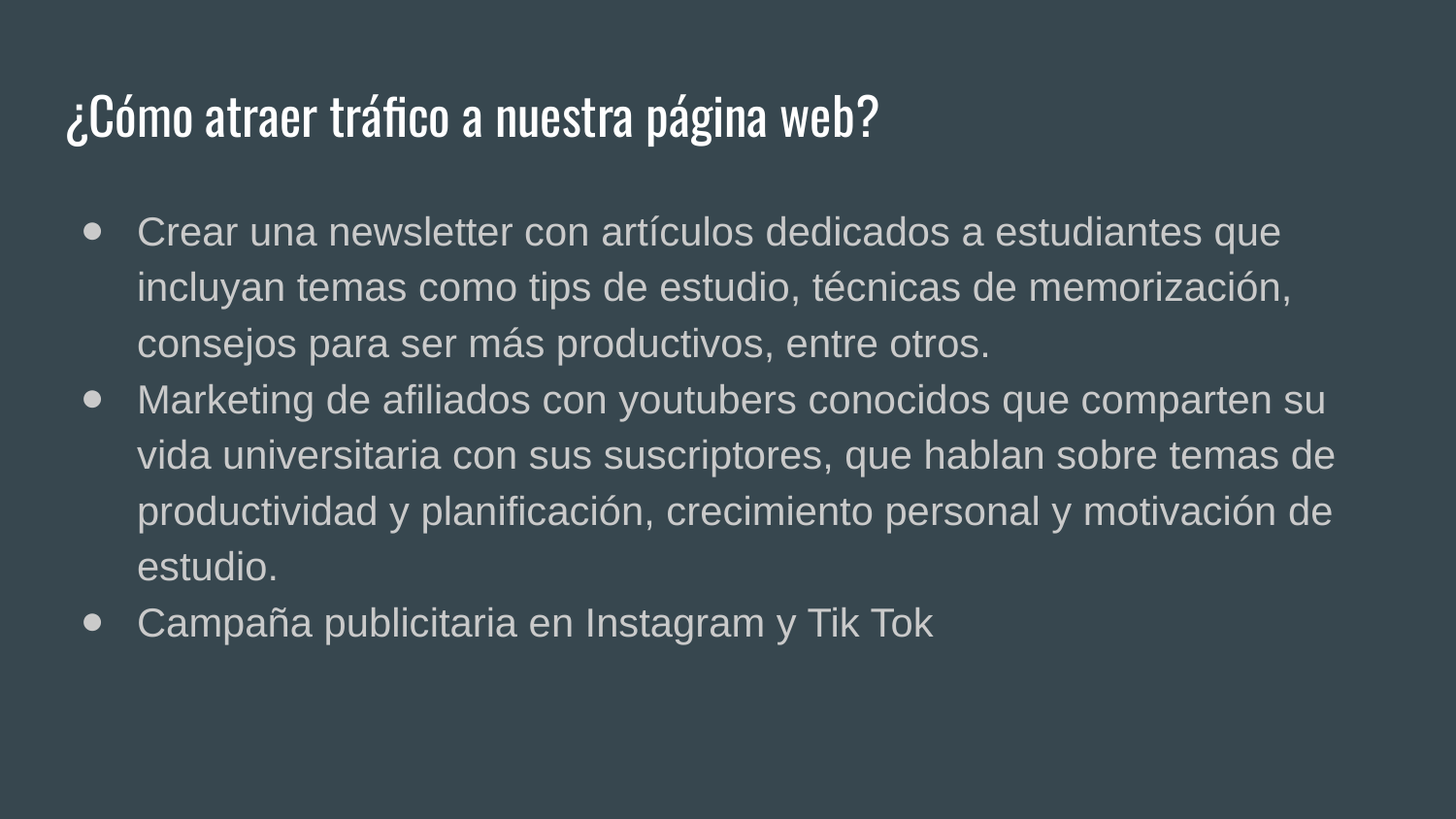

# ¿Cómo atraer tráfico a nuestra página web?
Crear una newsletter con artículos dedicados a estudiantes que incluyan temas como tips de estudio, técnicas de memorización, consejos para ser más productivos, entre otros.
Marketing de afiliados con youtubers conocidos que comparten su vida universitaria con sus suscriptores, que hablan sobre temas de productividad y planificación, crecimiento personal y motivación de estudio.
Campaña publicitaria en Instagram y Tik Tok